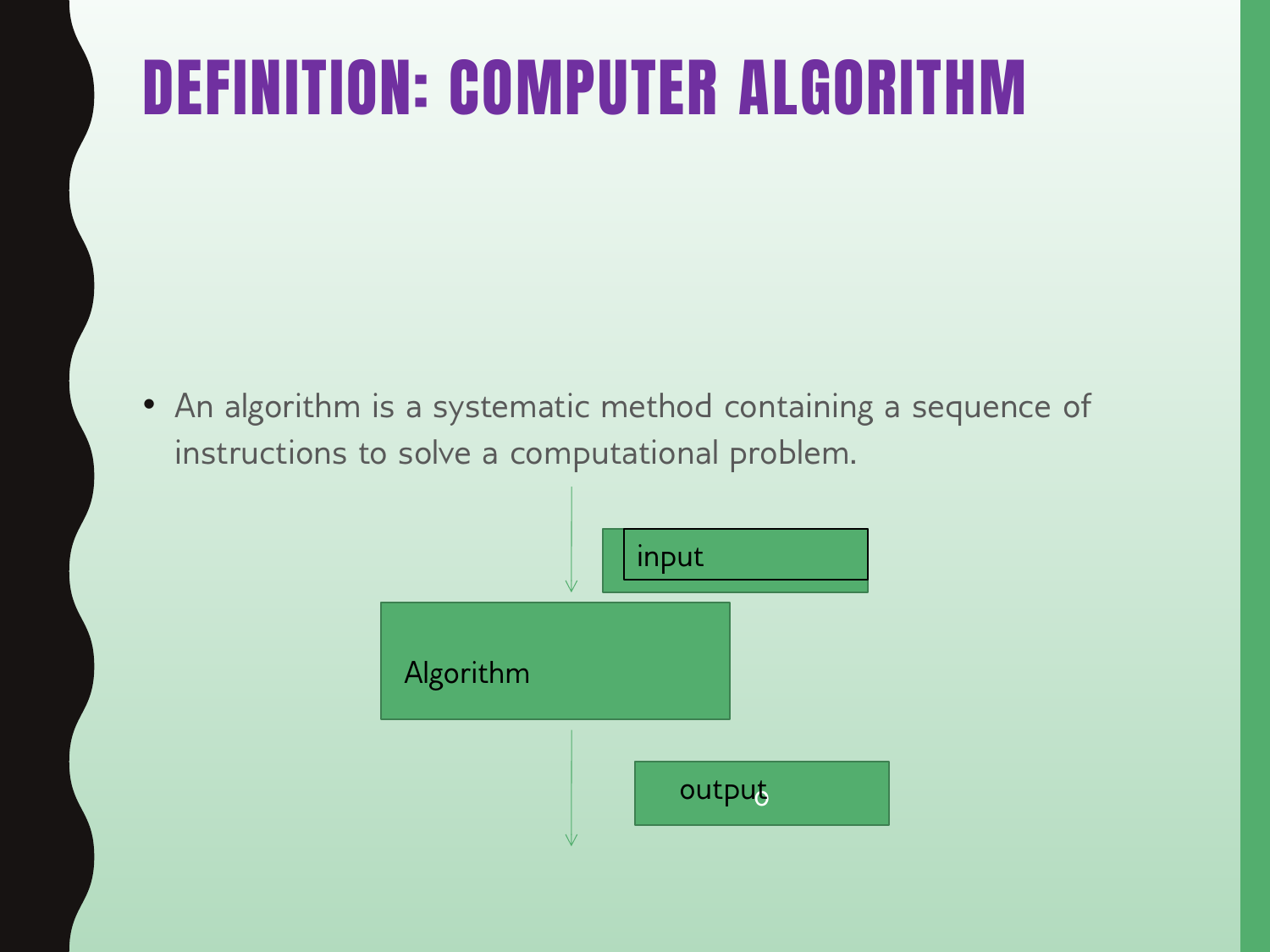

# Definition: computer algorithm

An algorithm is a systematic method containing a sequence of instructions to solve a computational problem.

input

Algorithm
o
output